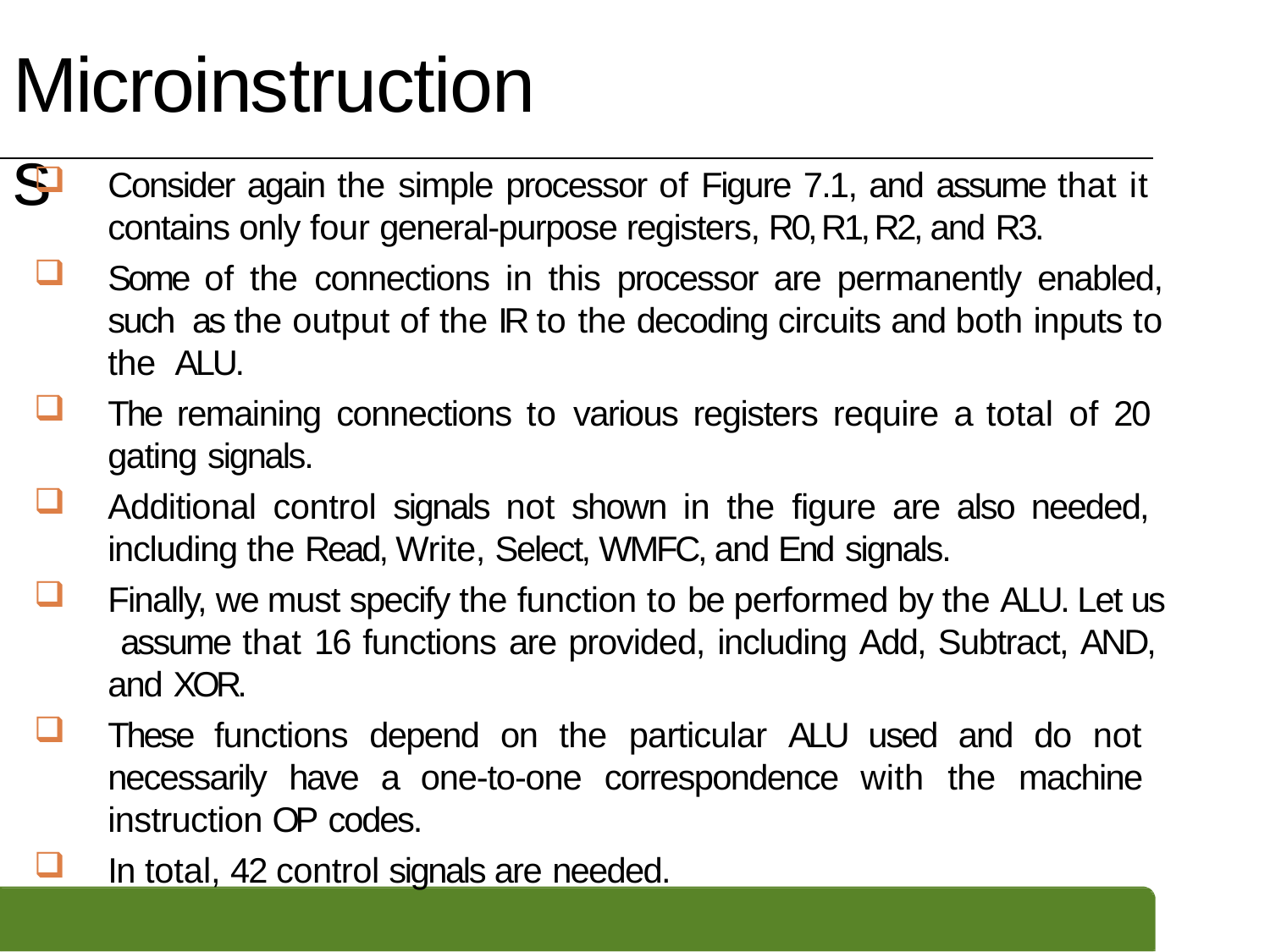

# Microinstructions

Consider again the simple processor of Figure 7.1, and assume that it  contains only four general-purpose registers, R0, R1, R2, and R3.
Some of the connections in this processor are permanently enabled, such  as the output of the IR to the decoding circuits and both inputs to the  ALU.
The remaining connections to various registers require a total of 20  gating signals.
Additional control signals not shown in the figure are also needed,  including the Read, Write, Select, WMFC, and End signals.
Finally, we must specify the function to be performed by the ALU. Let us  assume that 16 functions are provided, including Add, Subtract, AND,  and XOR.
These functions depend on the particular ALU used and do not  necessarily have a one-to-one correspondence with the machine  instruction OP codes.
In total, 42 control signals are needed.